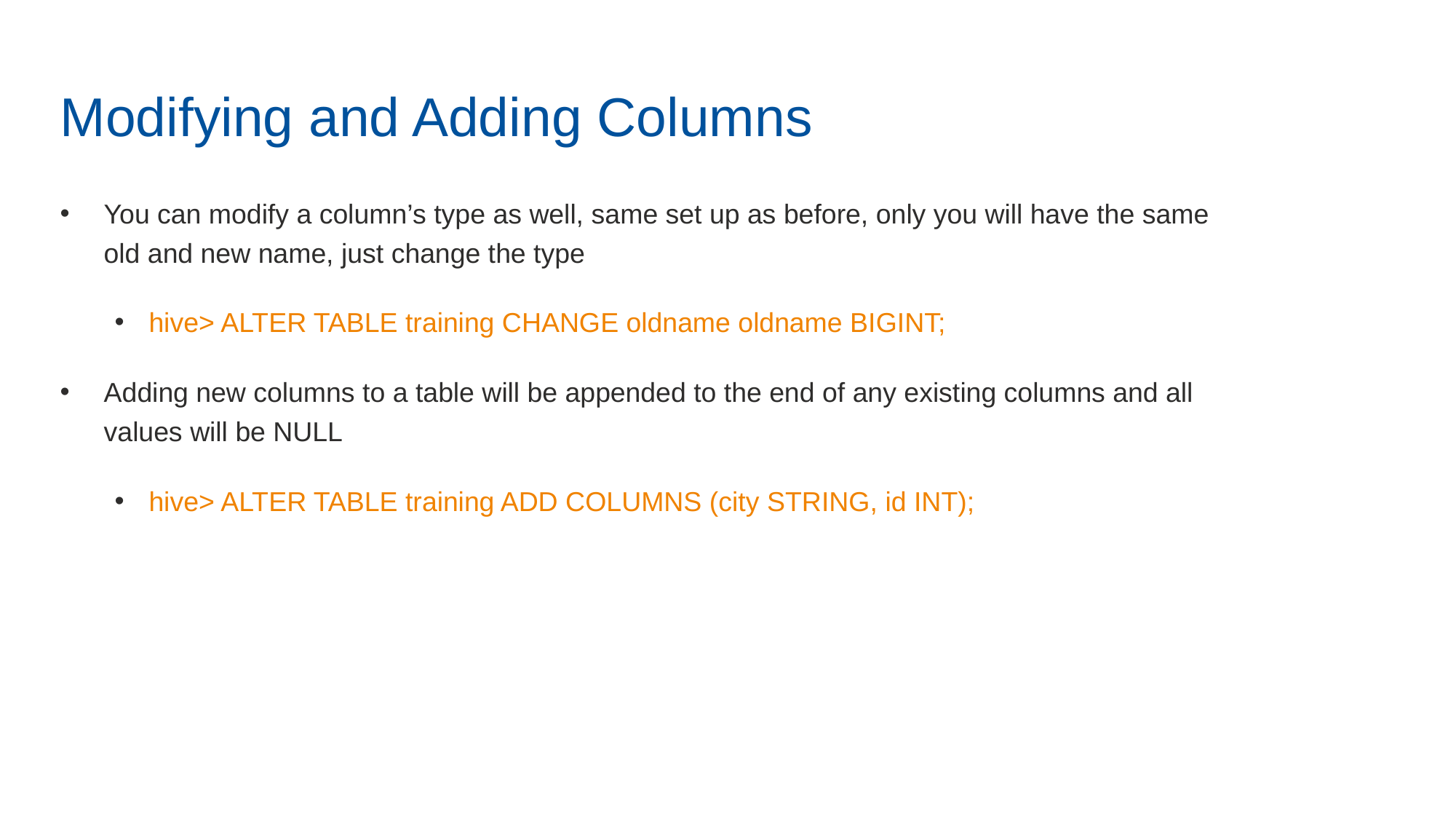

Modifying and Adding Columns
You can modify a column’s type as well, same set up as before, only you will have the same old and new name, just change the type
hive> ALTER TABLE training CHANGE oldname oldname BIGINT;
Adding new columns to a table will be appended to the end of any existing columns and all values will be NULL
hive> ALTER TABLE training ADD COLUMNS (city STRING, id INT);